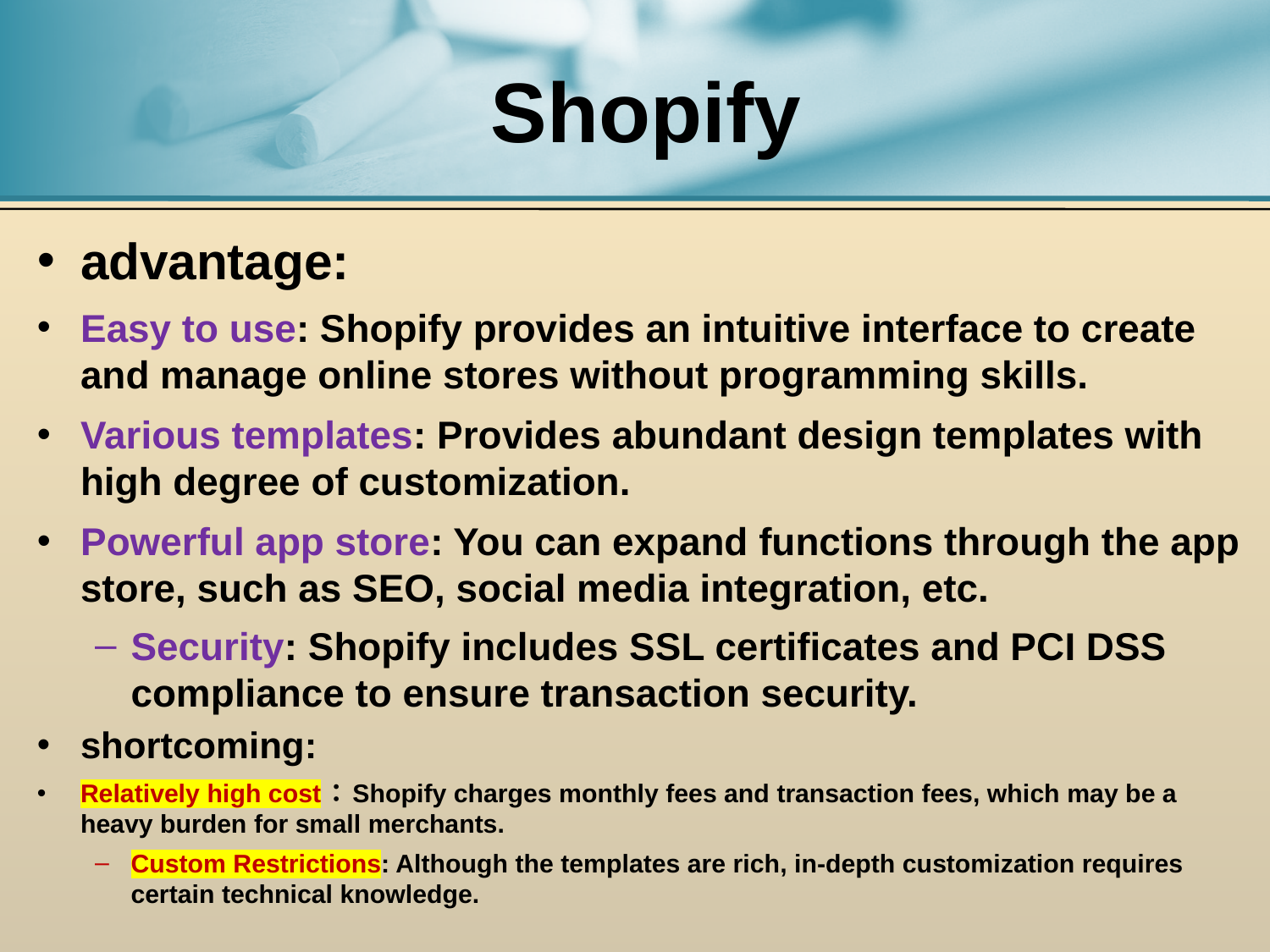

# Shopify
advantage:
Easy to use: Shopify provides an intuitive interface to create and manage online stores without programming skills.
Various templates: Provides abundant design templates with high degree of customization.
Powerful app store: You can expand functions through the app store, such as SEO, social media integration, etc.
Security: Shopify includes SSL certificates and PCI DSS compliance to ensure transaction security.
shortcoming:
Relatively high cost：Shopify charges monthly fees and transaction fees, which may be a heavy burden for small merchants.
Custom Restrictions: Although the templates are rich, in-depth customization requires certain technical knowledge.